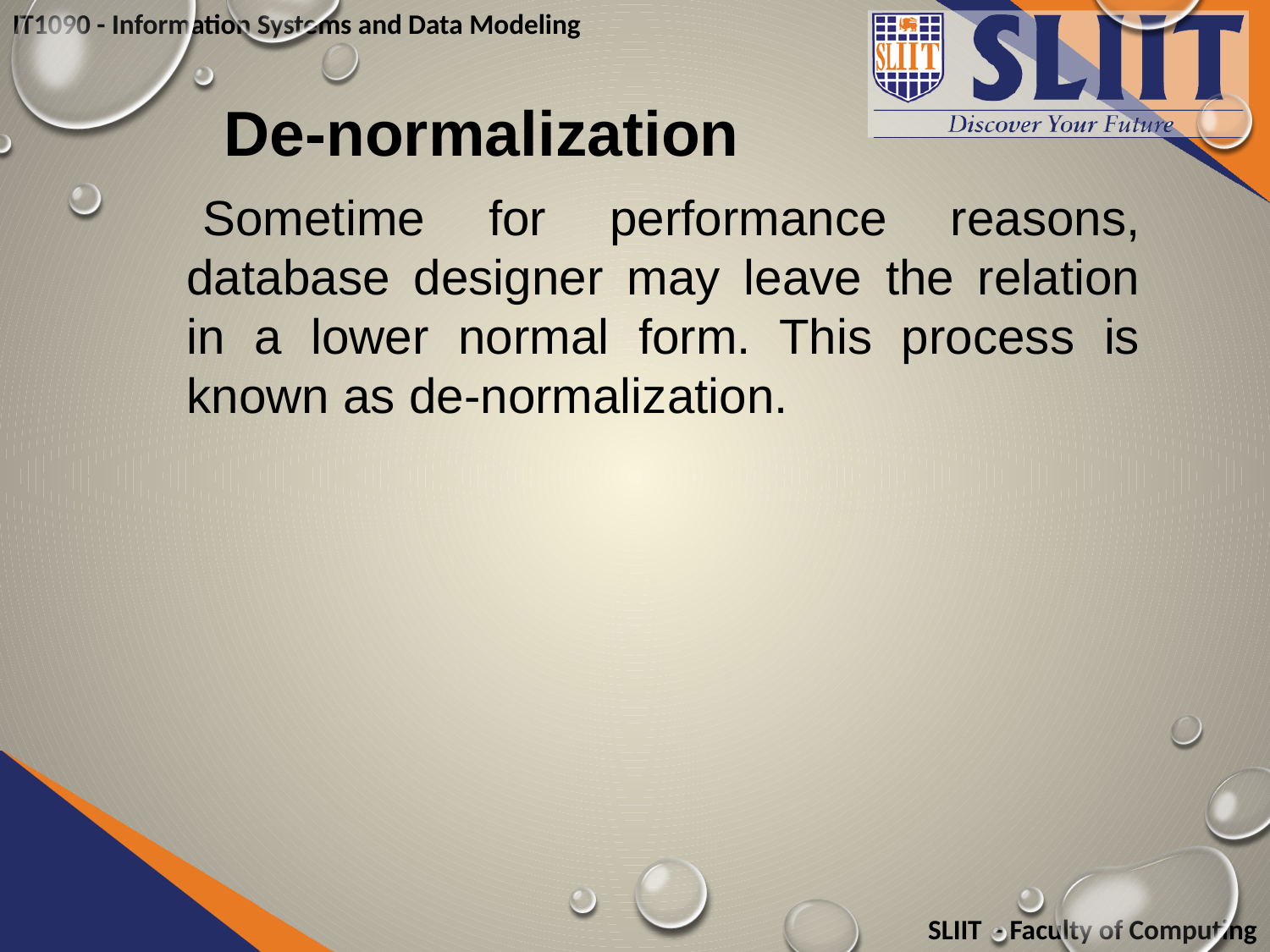

De-normalization
 Sometime for performance reasons, database designer may leave the relation in a lower normal form. This process is known as de-normalization.